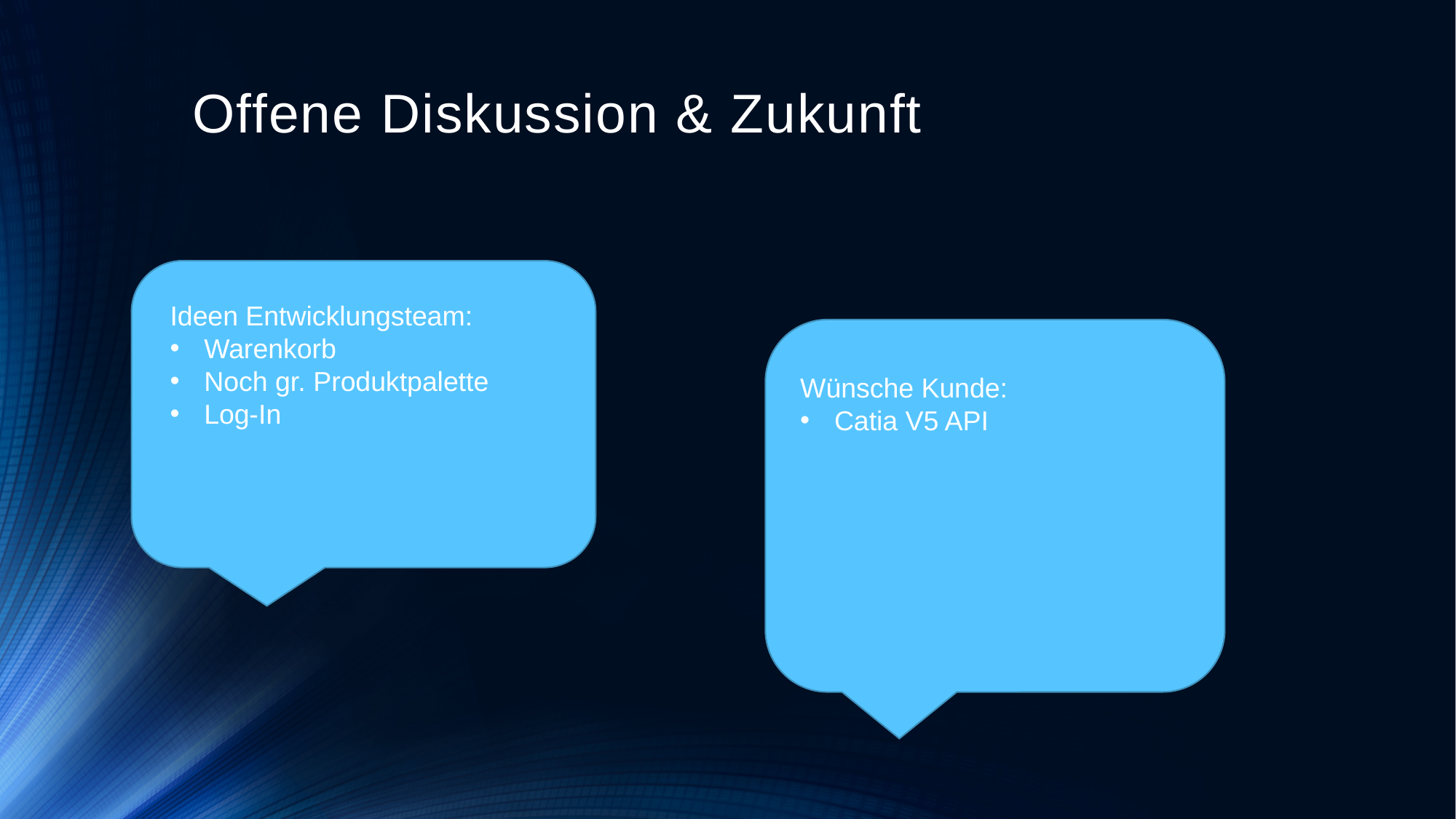

# Offene Diskussion & Zukunft

Ideen Entwicklungsteam:
Warenkorb
Noch gr. Produktpalette
Log-In

Wünsche Kunde:
Catia V5 API